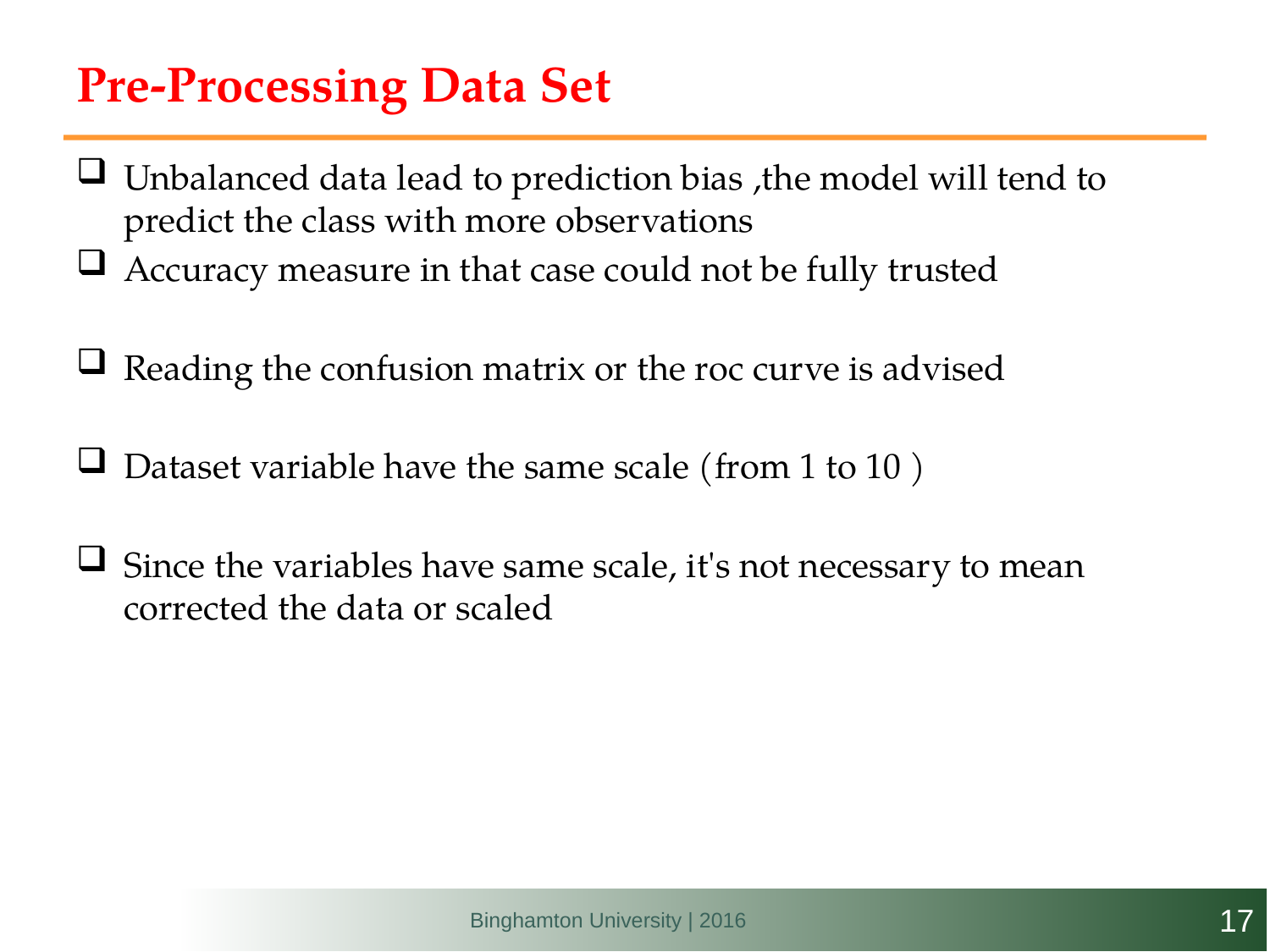

# Pre-Processing Data Set
Unbalanced data lead to prediction bias ,the model will tend to predict the class with more observations
Accuracy measure in that case could not be fully trusted

Reading the confusion matrix or the roc curve is advised

Dataset variable have the same scale (from 1 to 10 )

Since the variables have same scale, it's not necessary to mean corrected the data or scaled